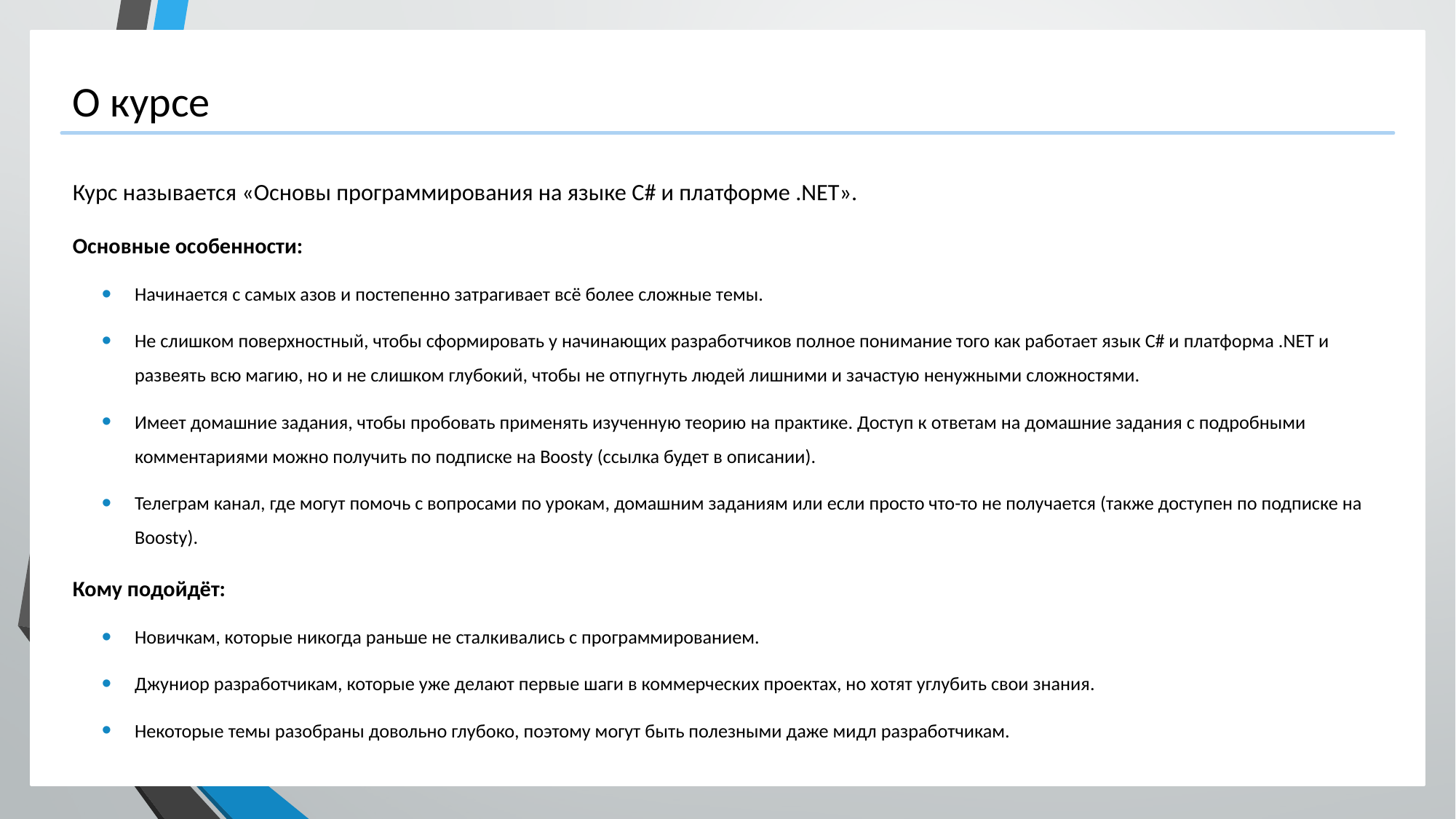

# О курсе
Курс называется «Основы программирования на языке C# и платформе .NET».
Основные особенности:
Начинается с самых азов и постепенно затрагивает всё более сложные темы.
Не слишком поверхностный, чтобы сформировать у начинающих разработчиков полное понимание того как работает язык C# и платформа .NET и развеять всю магию, но и не слишком глубокий, чтобы не отпугнуть людей лишними и зачастую ненужными сложностями.
Имеет домашние задания, чтобы пробовать применять изученную теорию на практике. Доступ к ответам на домашние задания с подробными комментариями можно получить по подписке на Boosty (ссылка будет в описании).
Телеграм канал, где могут помочь с вопросами по урокам, домашним заданиям или если просто что-то не получается (также доступен по подписке на Boosty).
Кому подойдёт:
Новичкам, которые никогда раньше не сталкивались с программированием.
Джуниор разработчикам, которые уже делают первые шаги в коммерческих проектах, но хотят углубить свои знания.
Некоторые темы разобраны довольно глубоко, поэтому могут быть полезными даже мидл разработчикам.